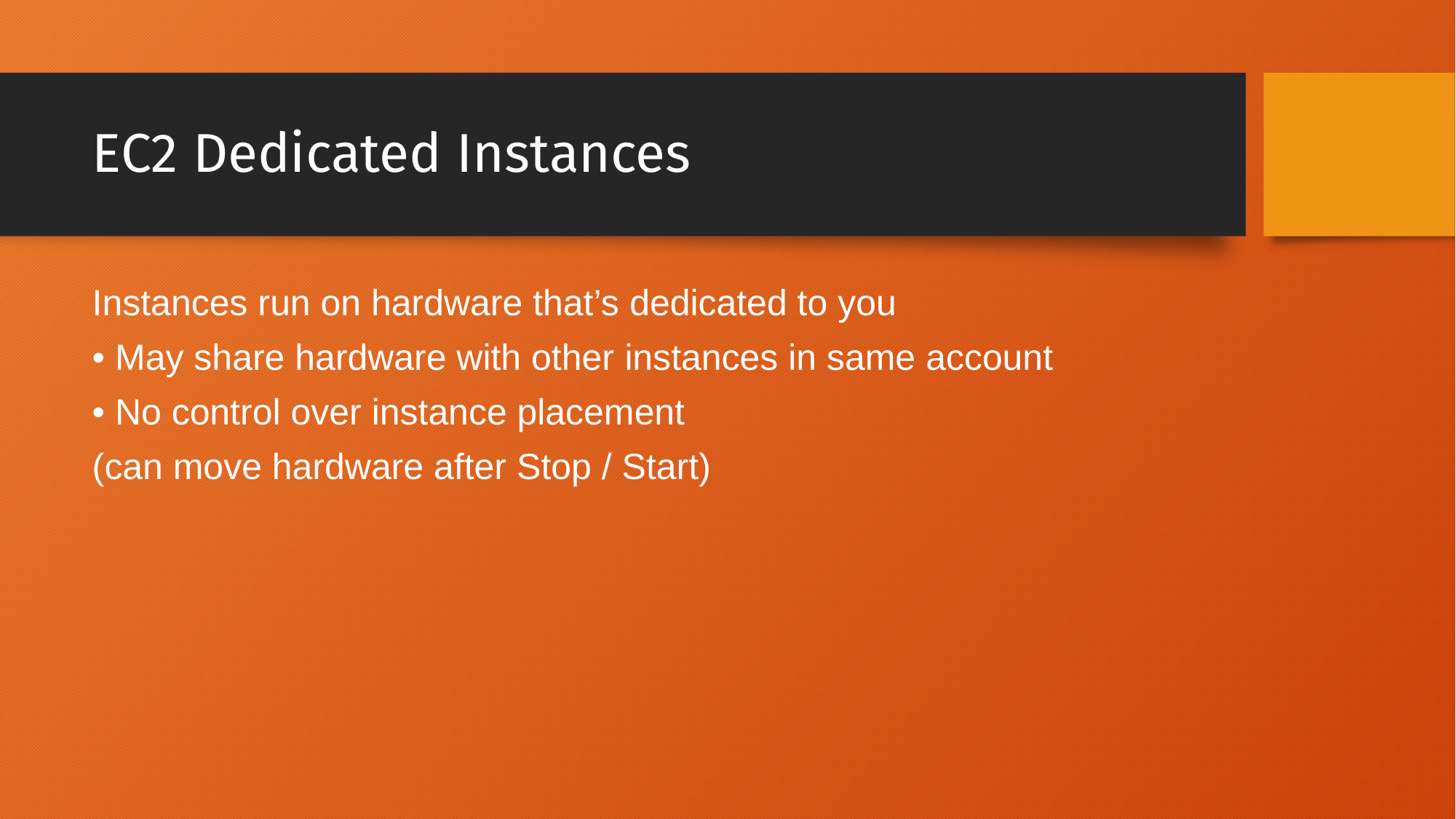

# EC2 Dedicated Instances
Instances run on hardware that’s dedicated to you
• May share hardware with other instances in same account
• No control over instance placement
(can move hardware after Stop / Start)